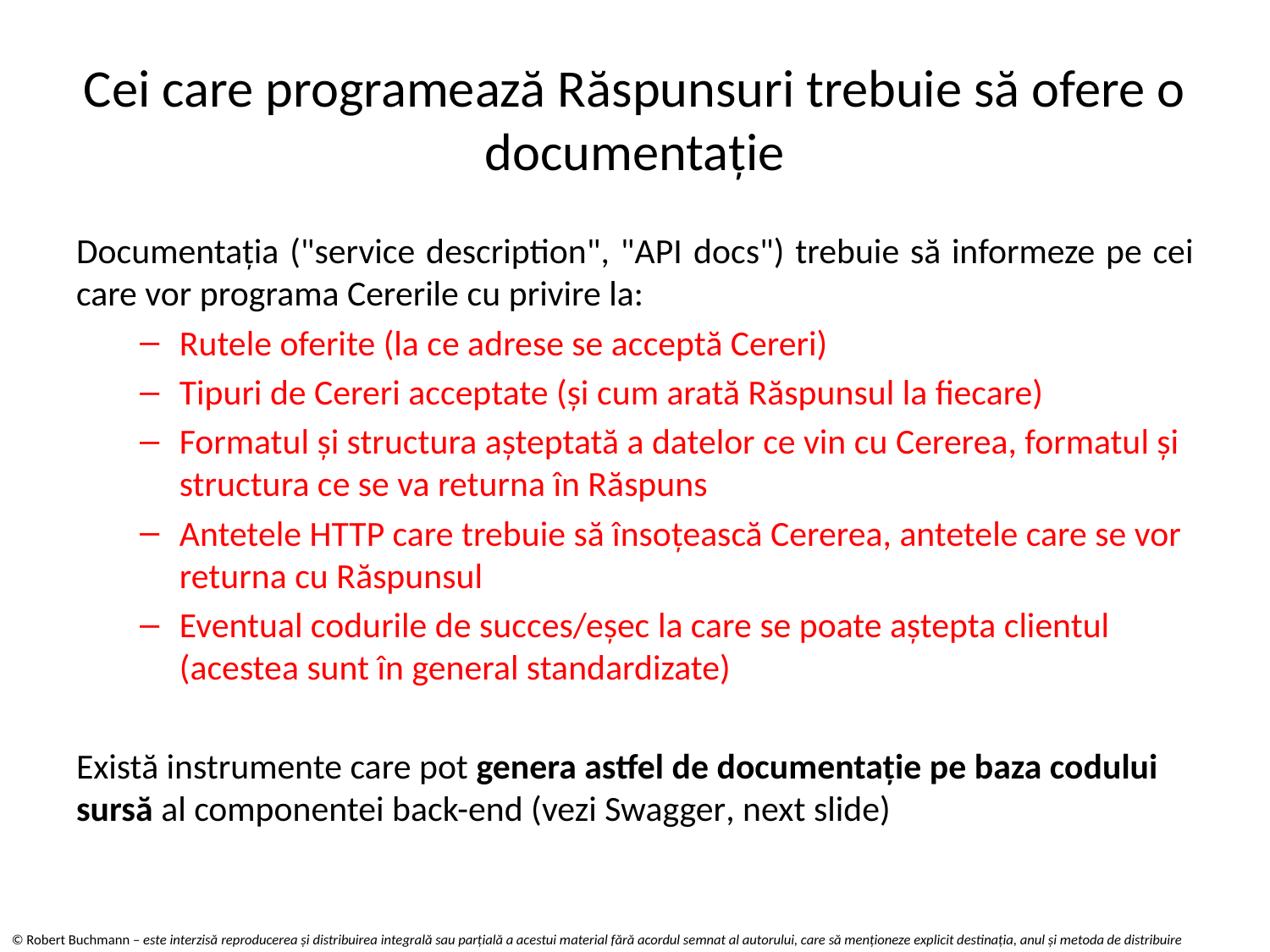

# Cei care programează Răspunsuri trebuie să ofere o documentație
Documentația ("service description", "API docs") trebuie să informeze pe cei care vor programa Cererile cu privire la:
Rutele oferite (la ce adrese se acceptă Cereri)
Tipuri de Cereri acceptate (și cum arată Răspunsul la fiecare)
Formatul și structura așteptată a datelor ce vin cu Cererea, formatul și structura ce se va returna în Răspuns
Antetele HTTP care trebuie să însoțească Cererea, antetele care se vor returna cu Răspunsul
Eventual codurile de succes/eșec la care se poate aștepta clientul (acestea sunt în general standardizate)

Există instrumente care pot genera astfel de documentație pe baza codului sursă al componentei back-end (vezi Swagger, next slide)